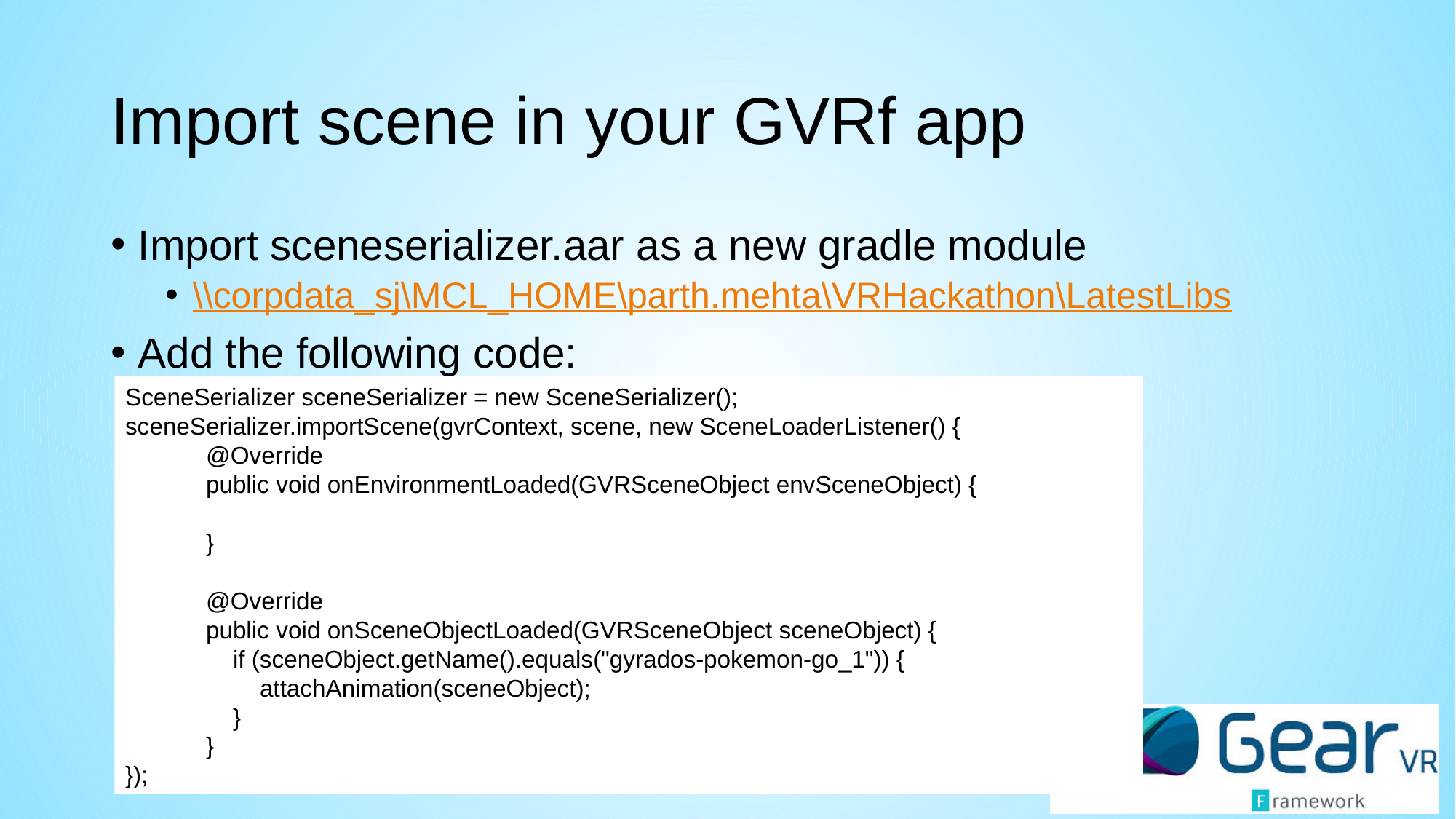

# Import scene in your GVRf app
Import sceneserializer.aar as a new gradle module
\\corpdata_sj\MCL_HOME\parth.mehta\VRHackathon\LatestLibs
Add the following code:
SceneSerializer sceneSerializer = new SceneSerializer();
sceneSerializer.importScene(gvrContext, scene, new SceneLoaderListener() {
            @Override
            public void onEnvironmentLoaded(GVRSceneObject envSceneObject) {

            }

            @Override
            public void onSceneObjectLoaded(GVRSceneObject sceneObject) {
                if (sceneObject.getName().equals("gyrados-pokemon-go_1")) {
                    attachAnimation(sceneObject);
                }
            }
});